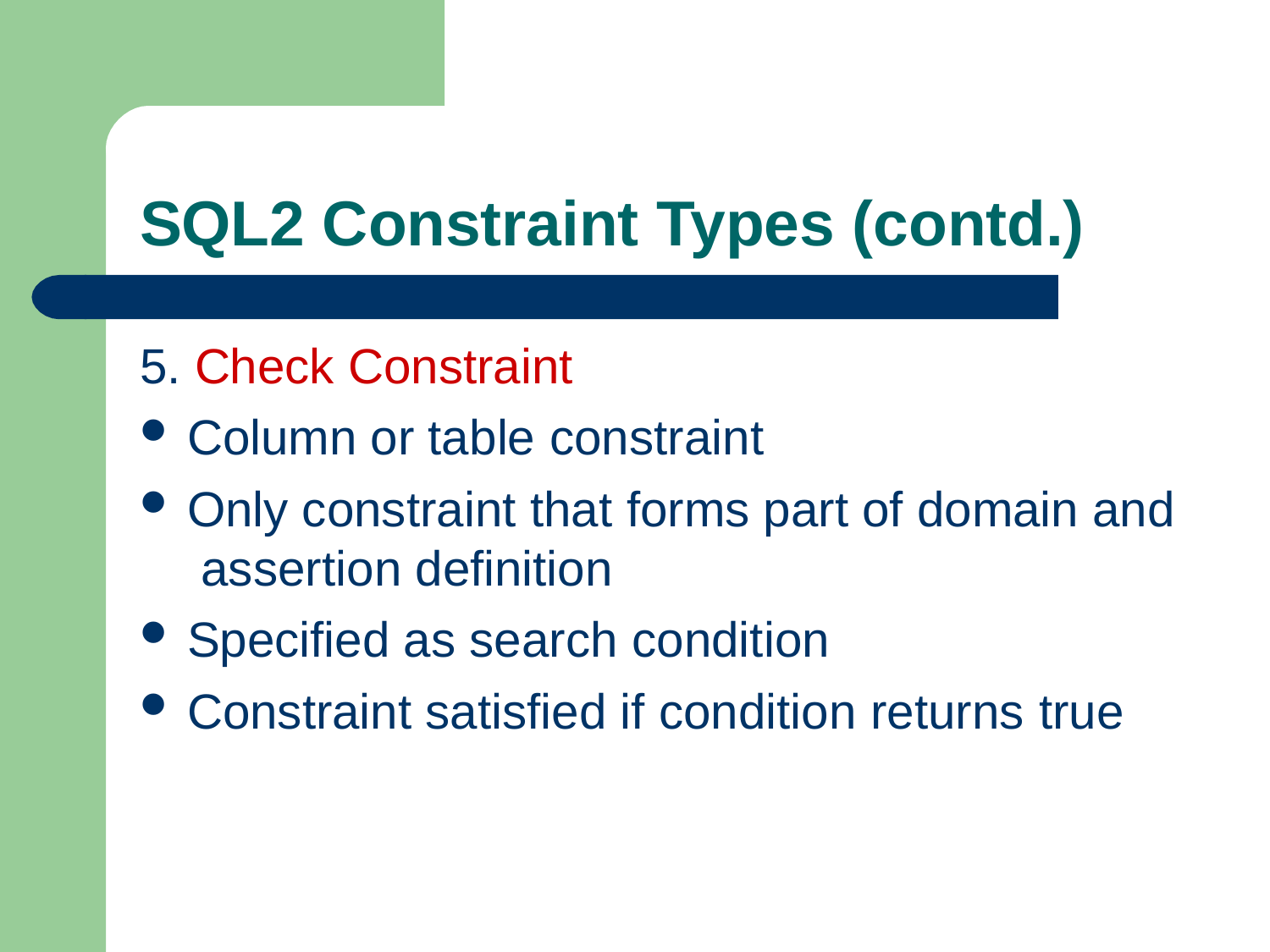

# SQL2 Constraint Types (contd.)
5. Check Constraint
Column or table constraint
Only constraint that forms part of domain and  assertion definition
Specified as search condition
Constraint satisfied if condition returns true